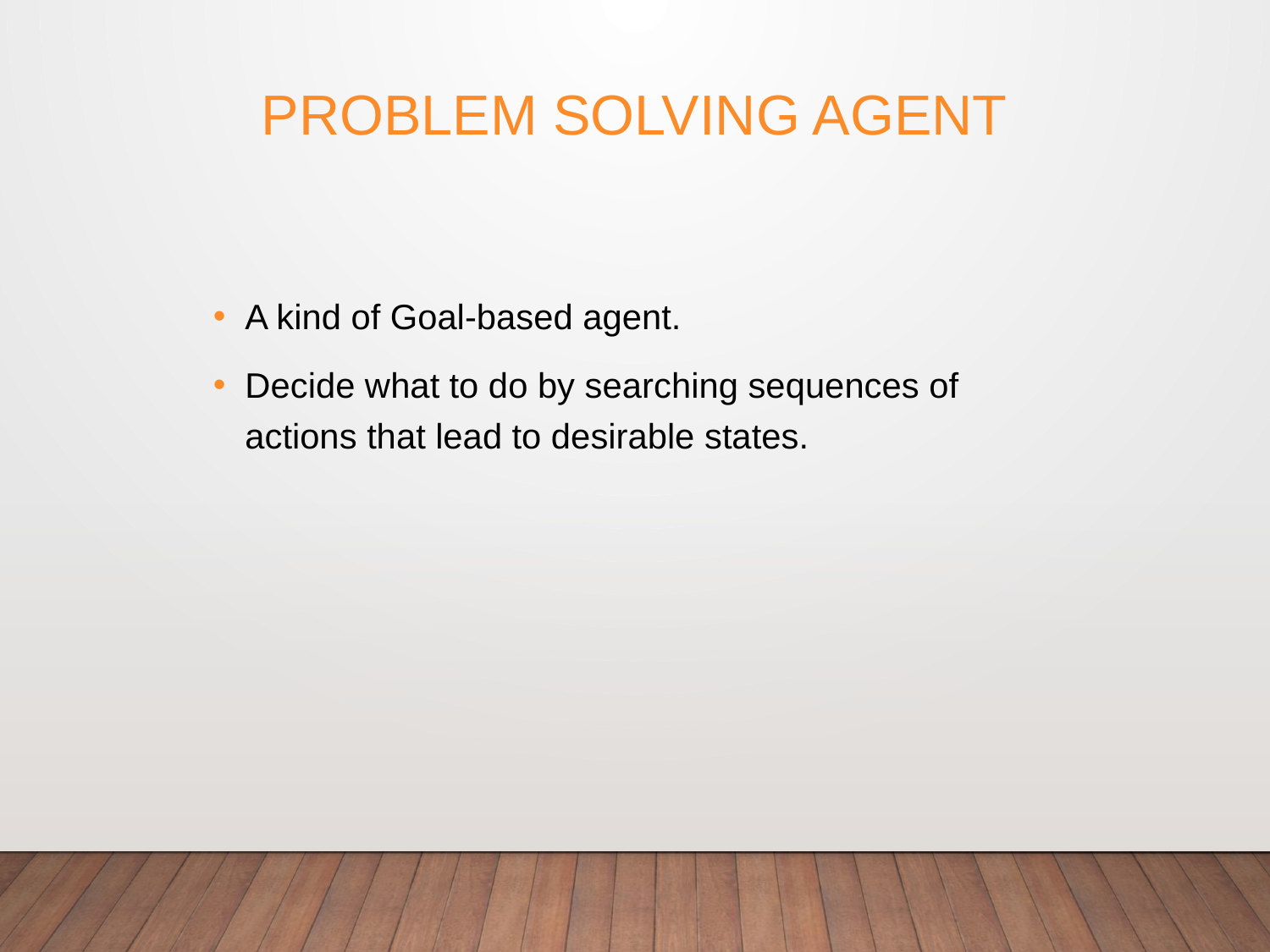

# Problem solving agent
A kind of Goal-based agent.
Decide what to do by searching sequences of actions that lead to desirable states.